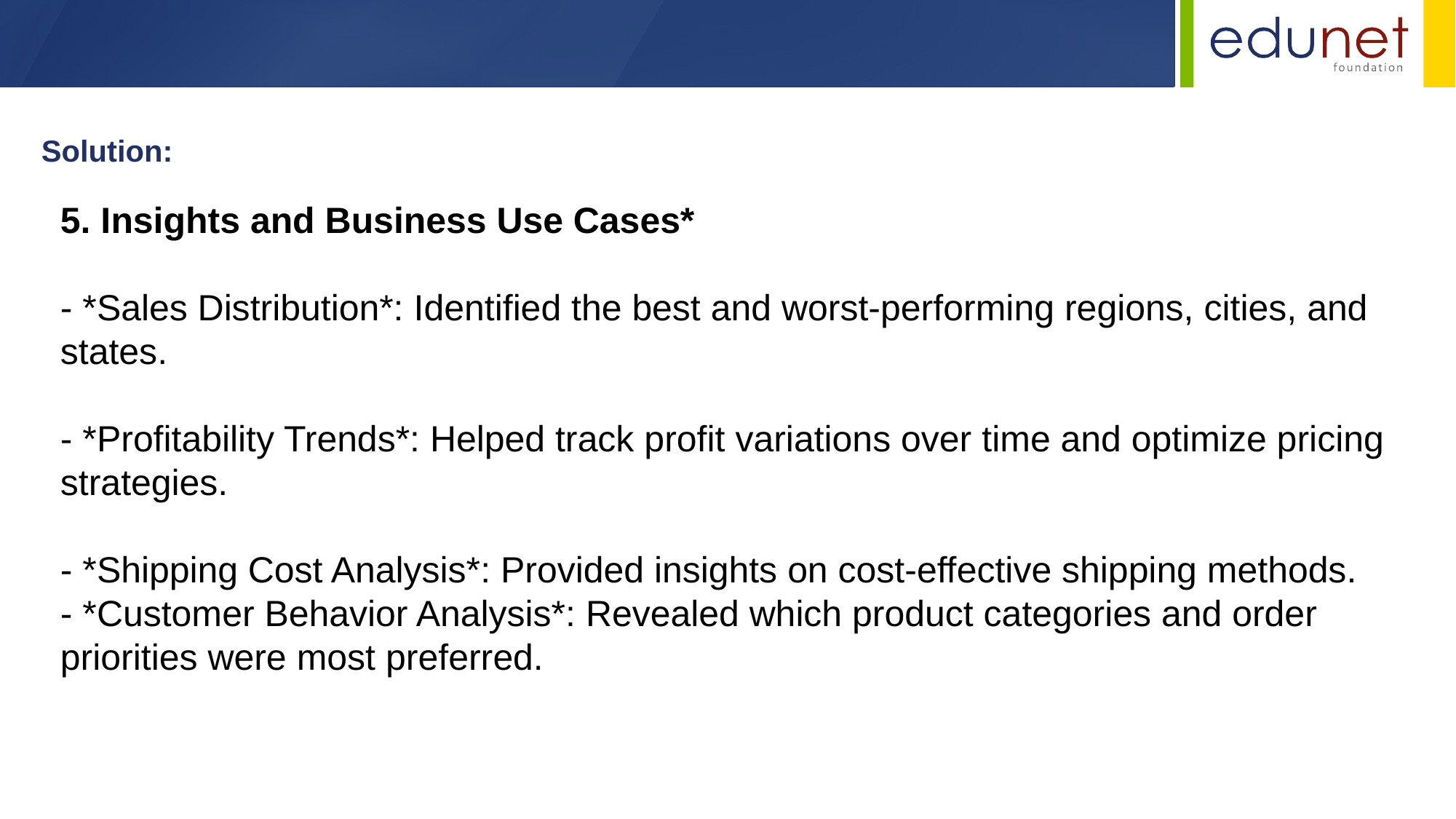

Solution:
5. Insights and Business Use Cases*

- *Sales Distribution*: Identified the best and worst-performing regions, cities, and states.

- *Profitability Trends*: Helped track profit variations over time and optimize pricing strategies.

- *Shipping Cost Analysis*: Provided insights on cost-effective shipping methods.
- *Customer Behavior Analysis*: Revealed which product categories and order priorities were most preferred.